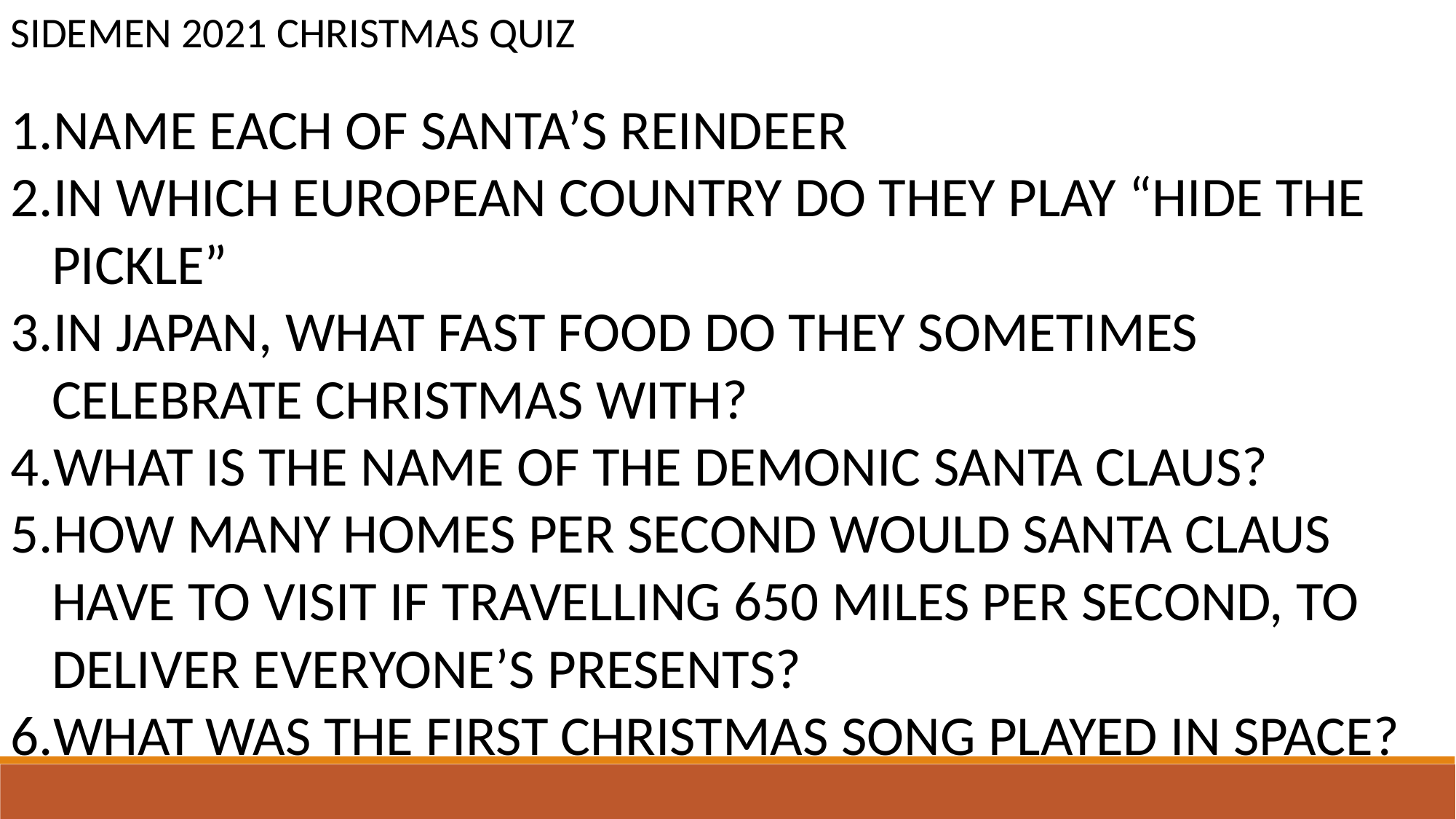

SIDEMEN 2021 CHRISTMAS QUIZ
NAME EACH OF SANTA’S REINDEER
IN WHICH EUROPEAN COUNTRY DO THEY PLAY “HIDE THE PICKLE”
IN JAPAN, WHAT FAST FOOD DO THEY SOMETIMES CELEBRATE CHRISTMAS WITH?
WHAT IS THE NAME OF THE DEMONIC SANTA CLAUS?
HOW MANY HOMES PER SECOND WOULD SANTA CLAUS HAVE TO VISIT IF TRAVELLING 650 MILES PER SECOND, TO DELIVER EVERYONE’S PRESENTS?
WHAT WAS THE FIRST CHRISTMAS SONG PLAYED IN SPACE?